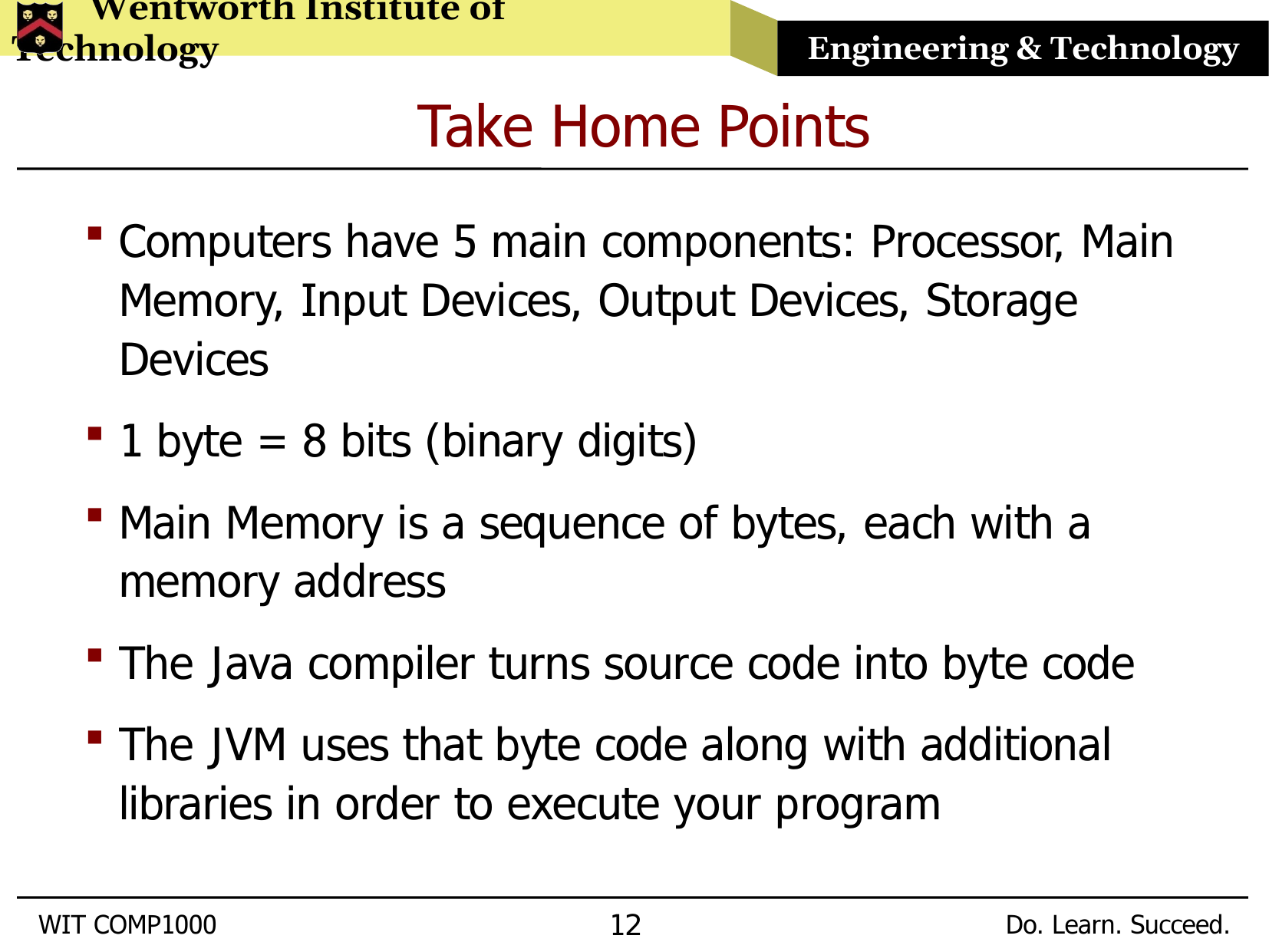

# Take Home Points
Computers have 5 main components: Processor, Main Memory, Input Devices, Output Devices, Storage Devices
1 byte = 8 bits (binary digits)
Main Memory is a sequence of bytes, each with a memory address
The Java compiler turns source code into byte code
The JVM uses that byte code along with additional libraries in order to execute your program